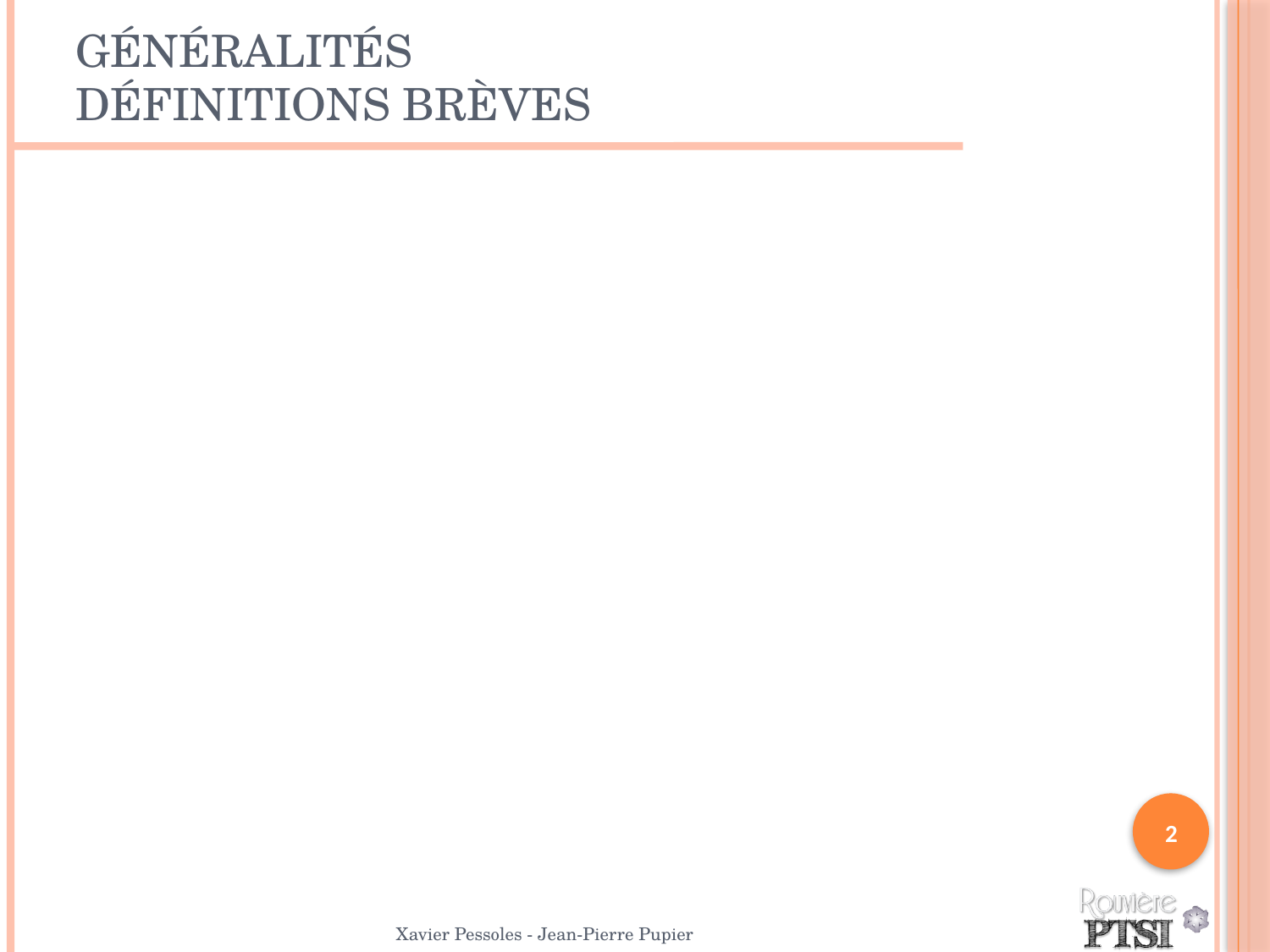

# Généralités Définitions brèves

2
Xavier Pessoles - Jean-Pierre Pupier